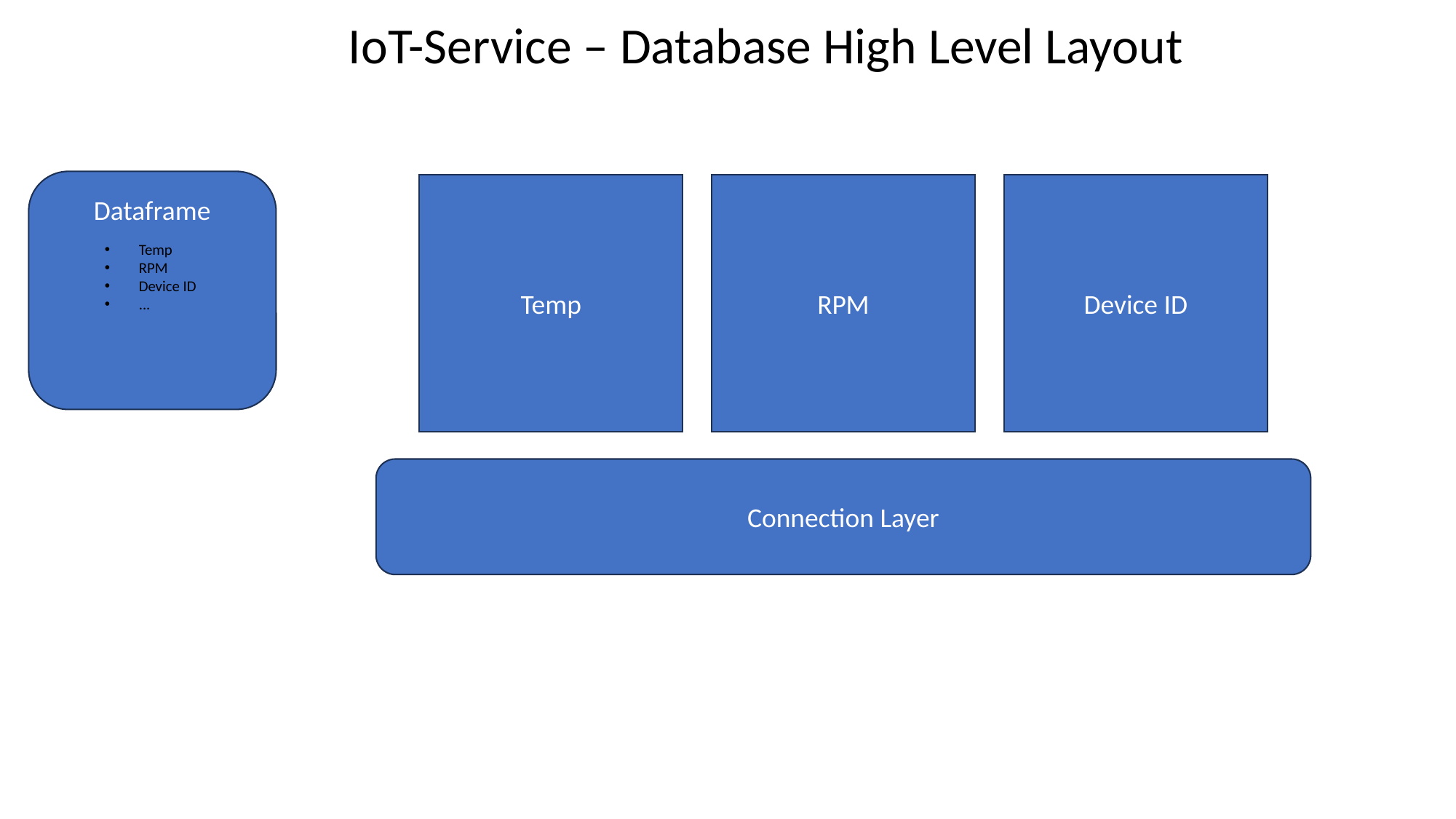

IoT-Service – Database High Level Layout
Dataframe
Temp
RPM
Device ID
Temp
RPM
Device ID
...
Connection Layer